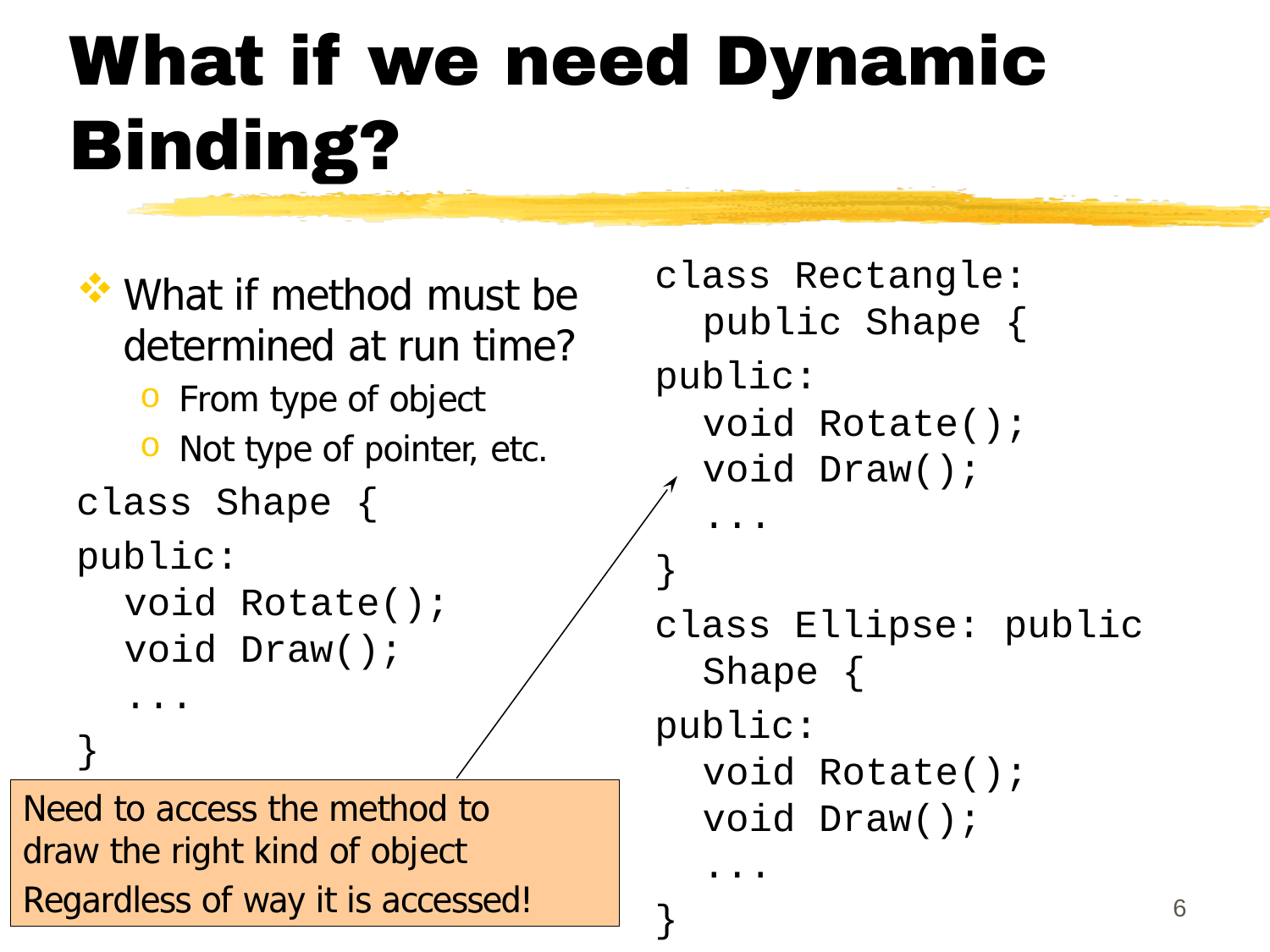

# What if we need Dynamic Binding?
class Rectangle: public Shape {
public:
void Rotate();
void Draw();
...
}
class Ellipse: public Shape {
public:
void Rotate();
void Draw();
...
}
What if method must be determined at run time?
From type of object
Not type of pointer, etc.
class Shape {
public:
void Rotate();
void Draw();
...
}

Need to access the method to
draw the right kind of object
Regardless of way it is accessed!
6